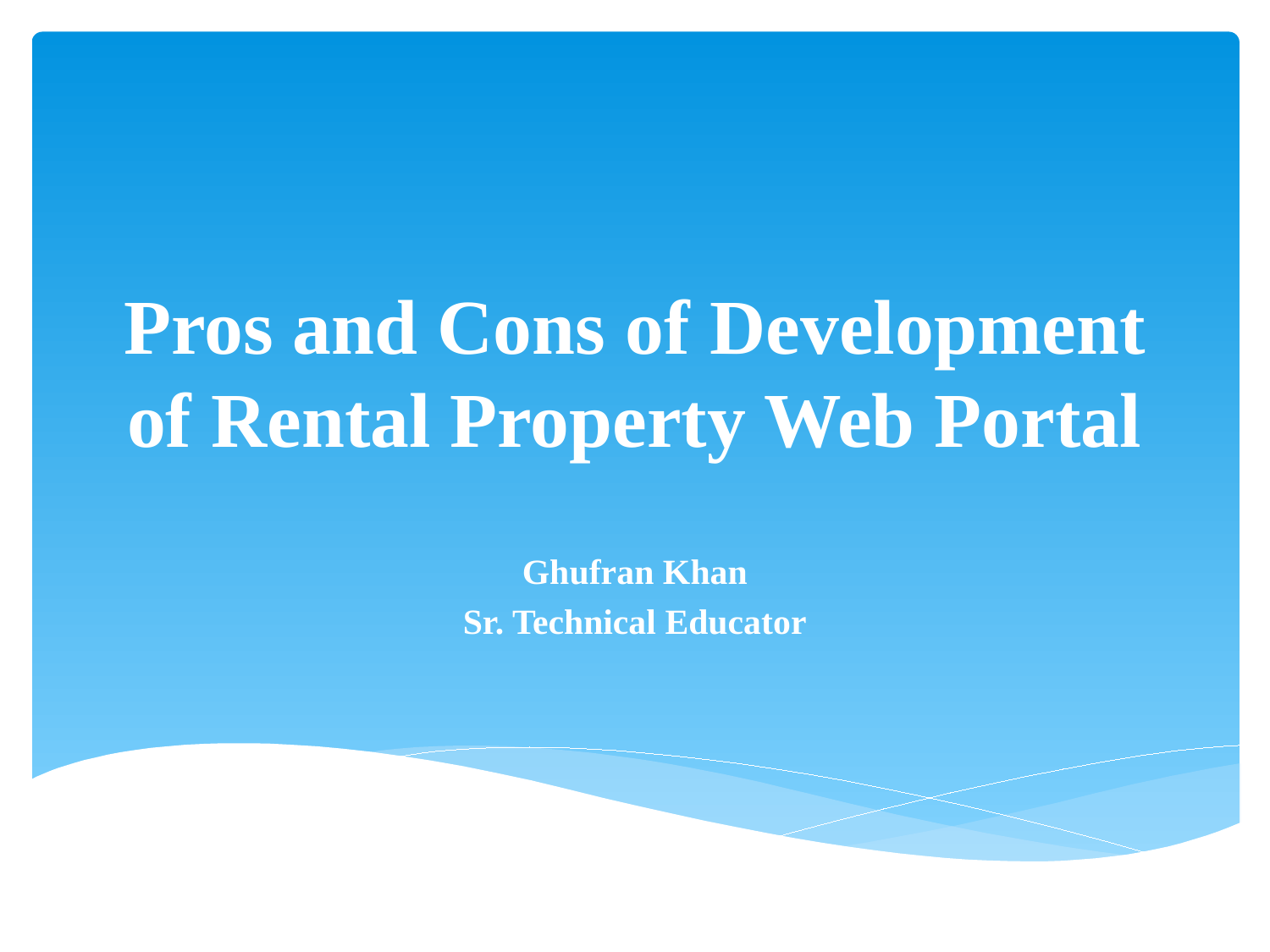

# Pros and Cons of Development of Rental Property Web Portal

Ghufran Khan
Sr. Technical Educator